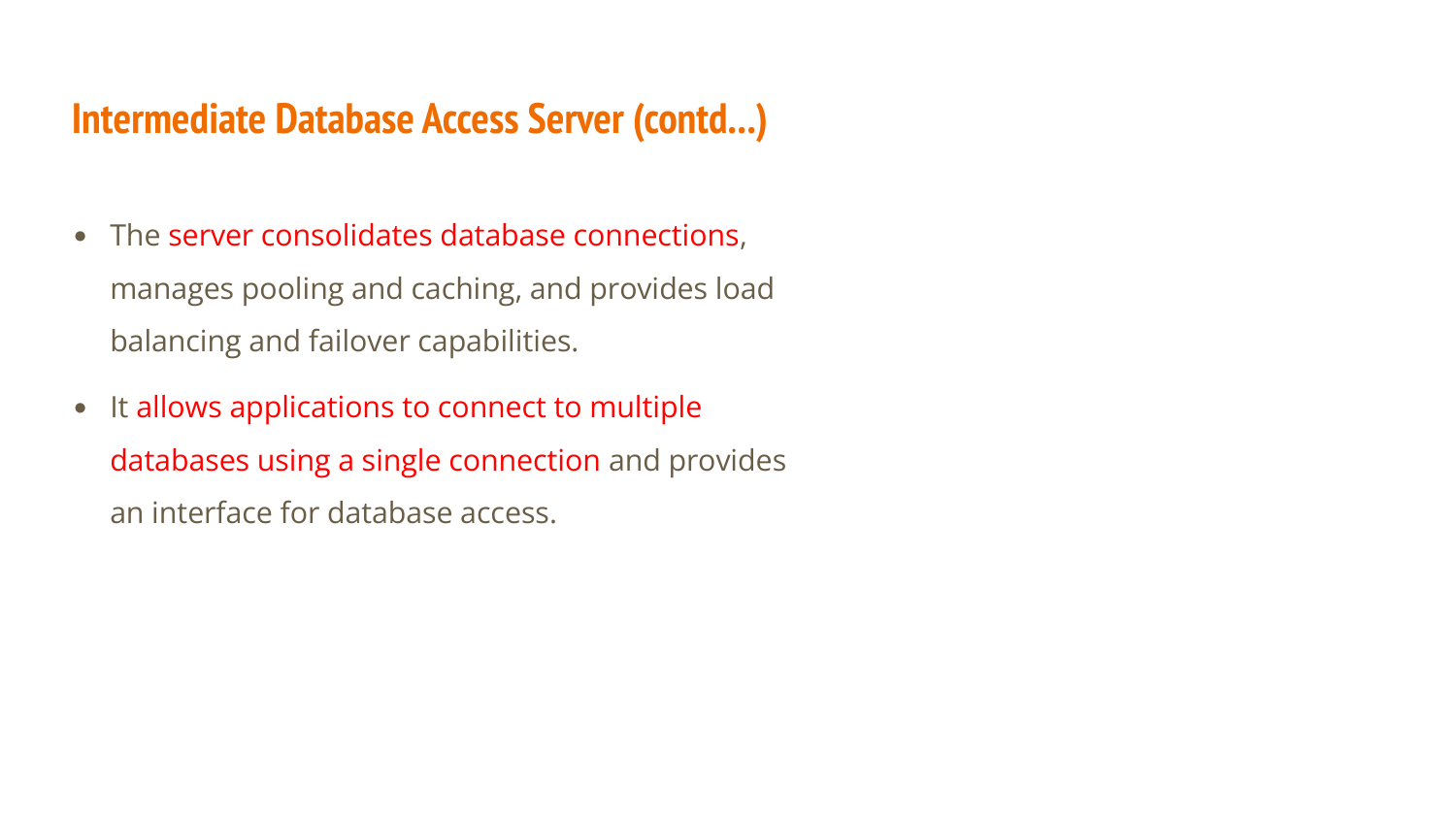

# Intermediate Database Access Server (contd...)
The server consolidates database connections, manages pooling and caching, and provides load balancing and failover capabilities.
It allows applications to connect to multiple databases using a single connection and provides an interface for database access.